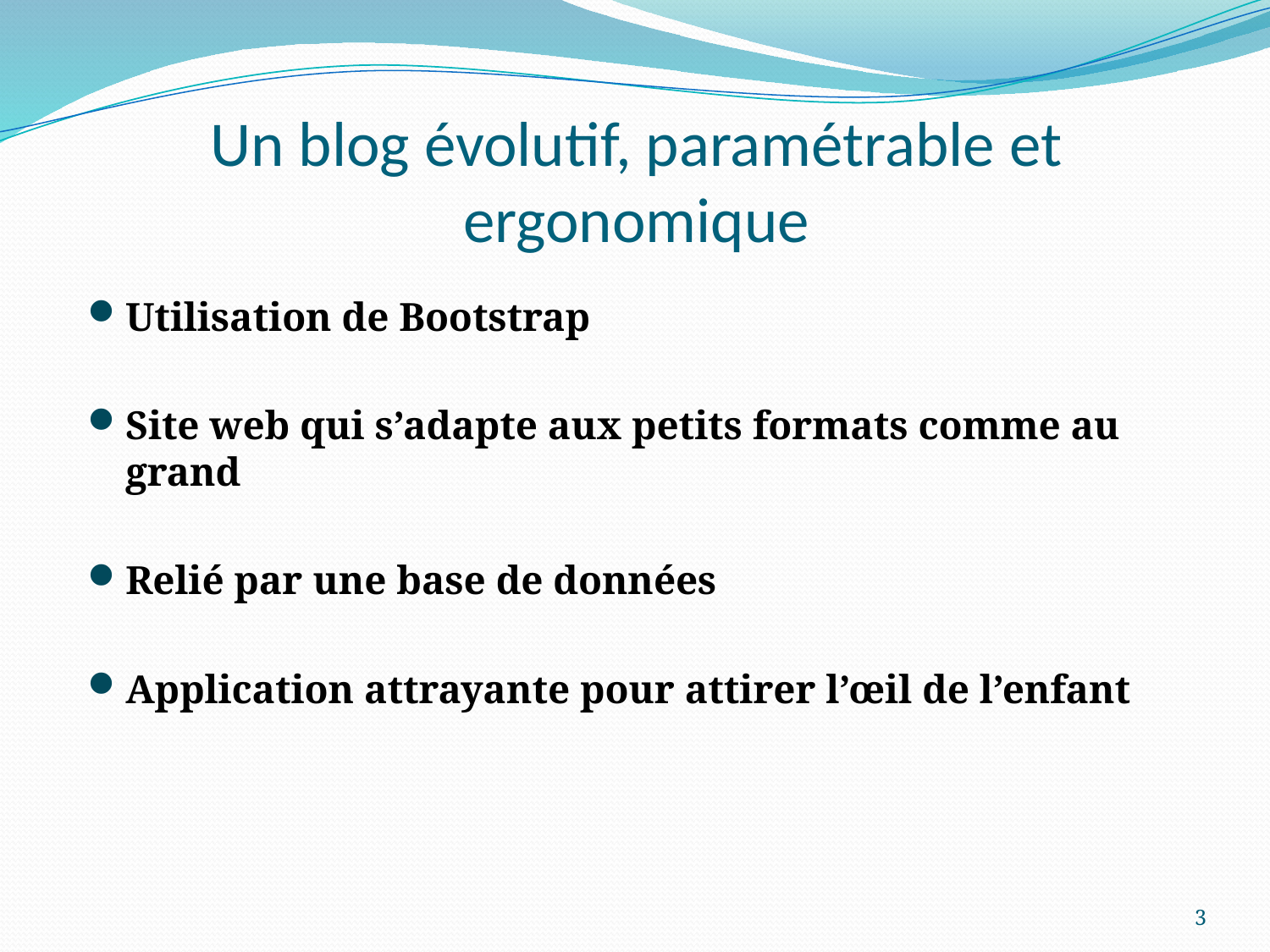

# Un blog évolutif, paramétrable et ergonomique
Utilisation de Bootstrap

Site web qui s’adapte aux petits formats comme au grand

Relié par une base de données

Application attrayante pour attirer l’œil de l’enfant

3